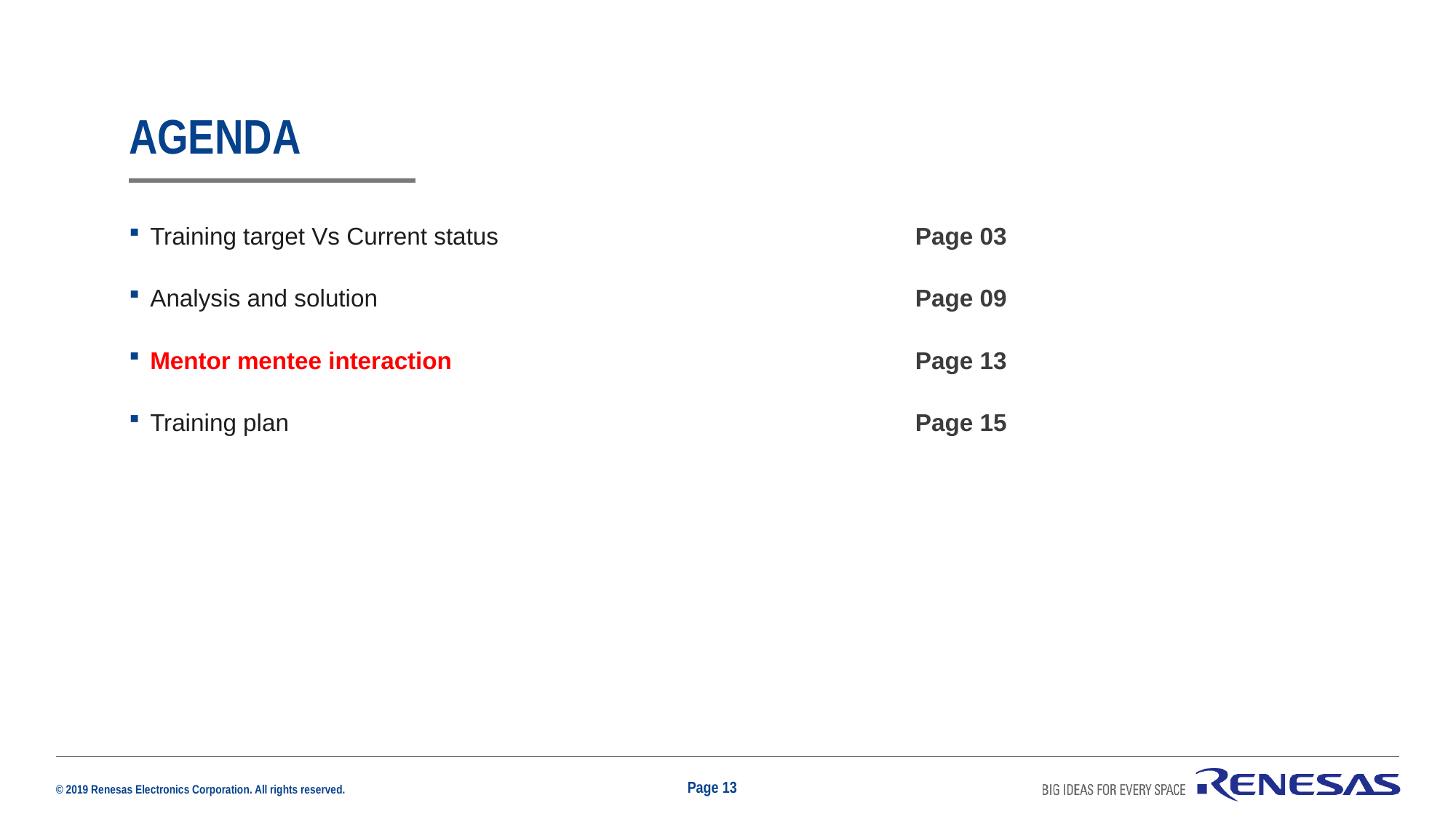

# Agenda
Training target Vs Current status	Page 03
Analysis and solution 	Page 09
Mentor mentee interaction 	Page 13
Training plan 	Page 15
Page 13